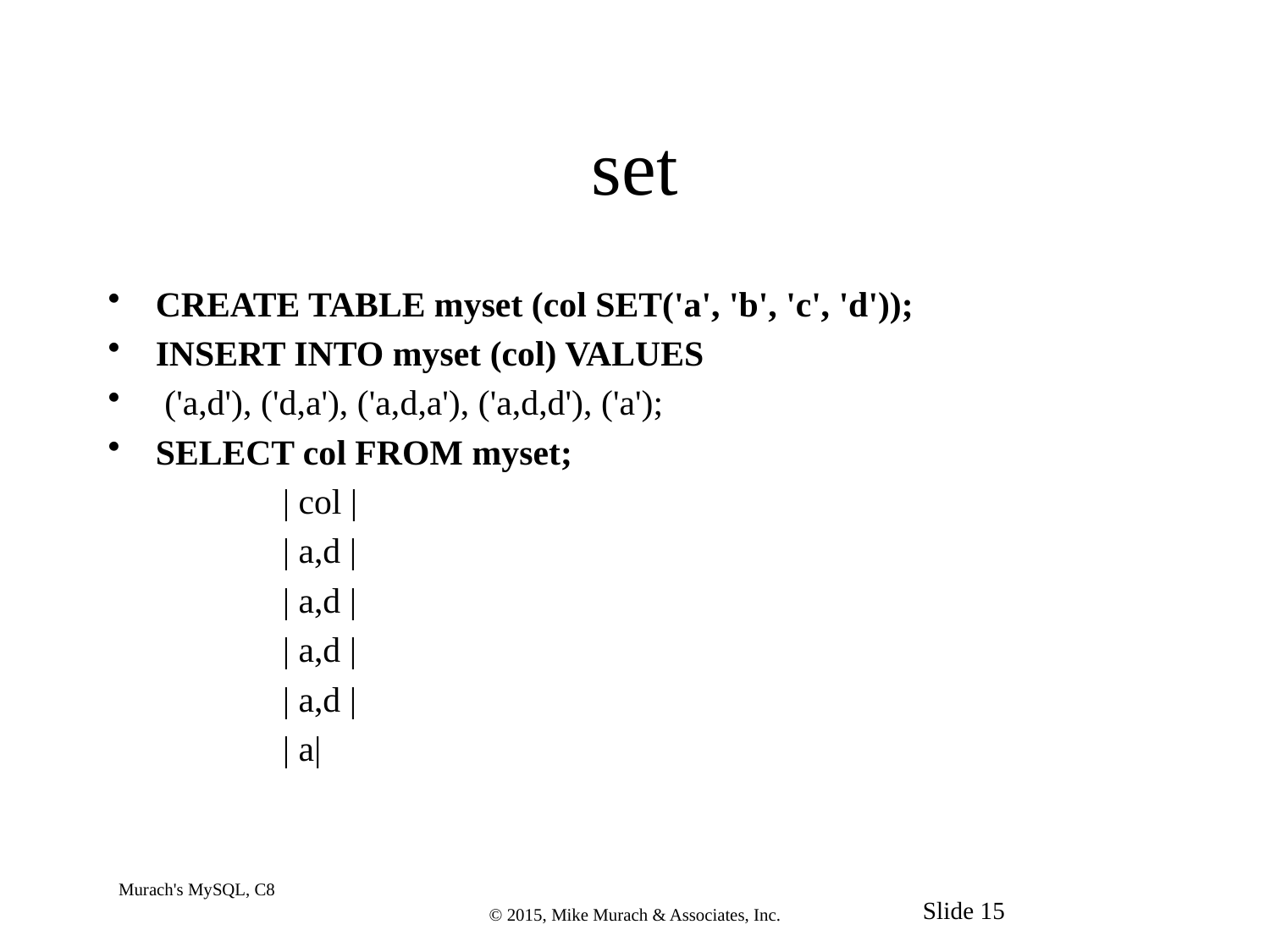

# set
CREATE TABLE myset (col SET('a', 'b', 'c', 'd'));
INSERT INTO myset (col) VALUES
 ('a,d'), ('d,a'), ('a,d,a'), ('a,d,d'), ('a');
SELECT col FROM myset;
		| col |
		| a,d |
		| a,d |
		| a,d |
		| a,d |
		| a|
Murach's MySQL, C8

© 2015, Mike Murach & Associates, Inc.

Slide 15